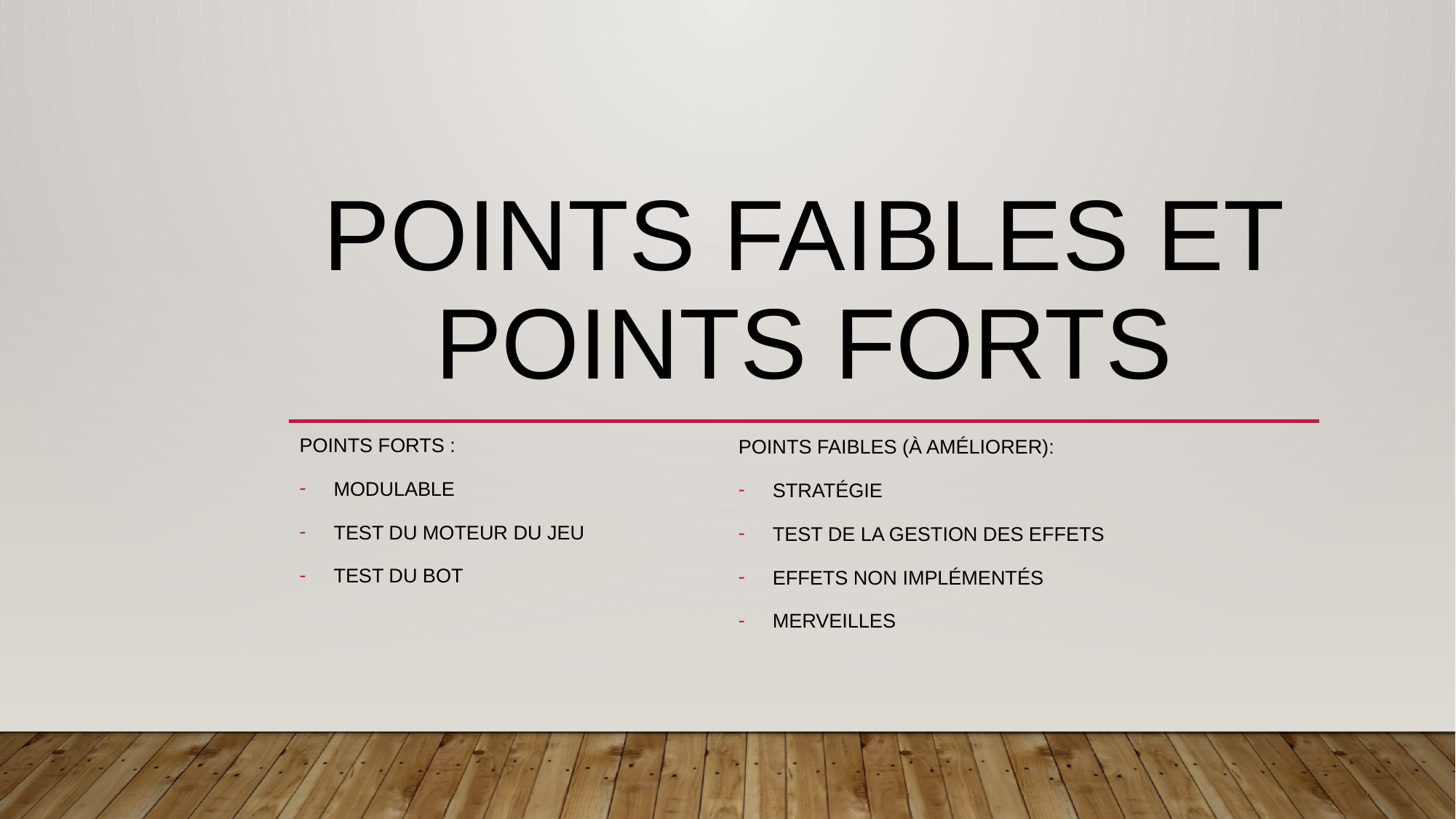

# Points faibles et points forts
Points forts :
Modulable
Test du Moteur du jeu
Test du bot
Points faibles (à améliorer):
stratégie
Test de la gestion des effets
Effets non implémentés
merveilles